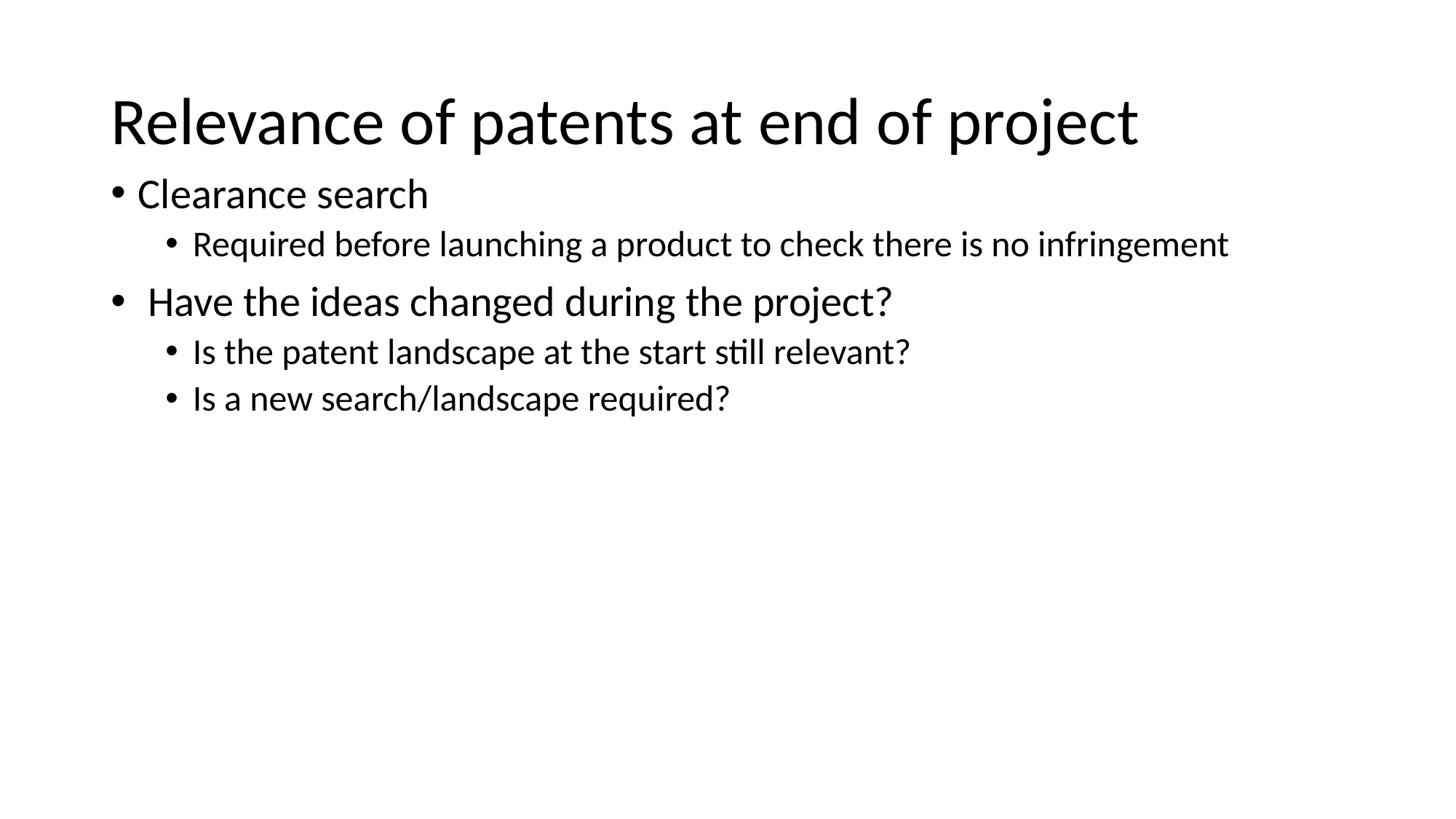

# Relevance of patents at end of project
Clearance search
Required before launching a product to check there is no infringement
 Have the ideas changed during the project?
Is the patent landscape at the start still relevant?
Is a new search/landscape required?